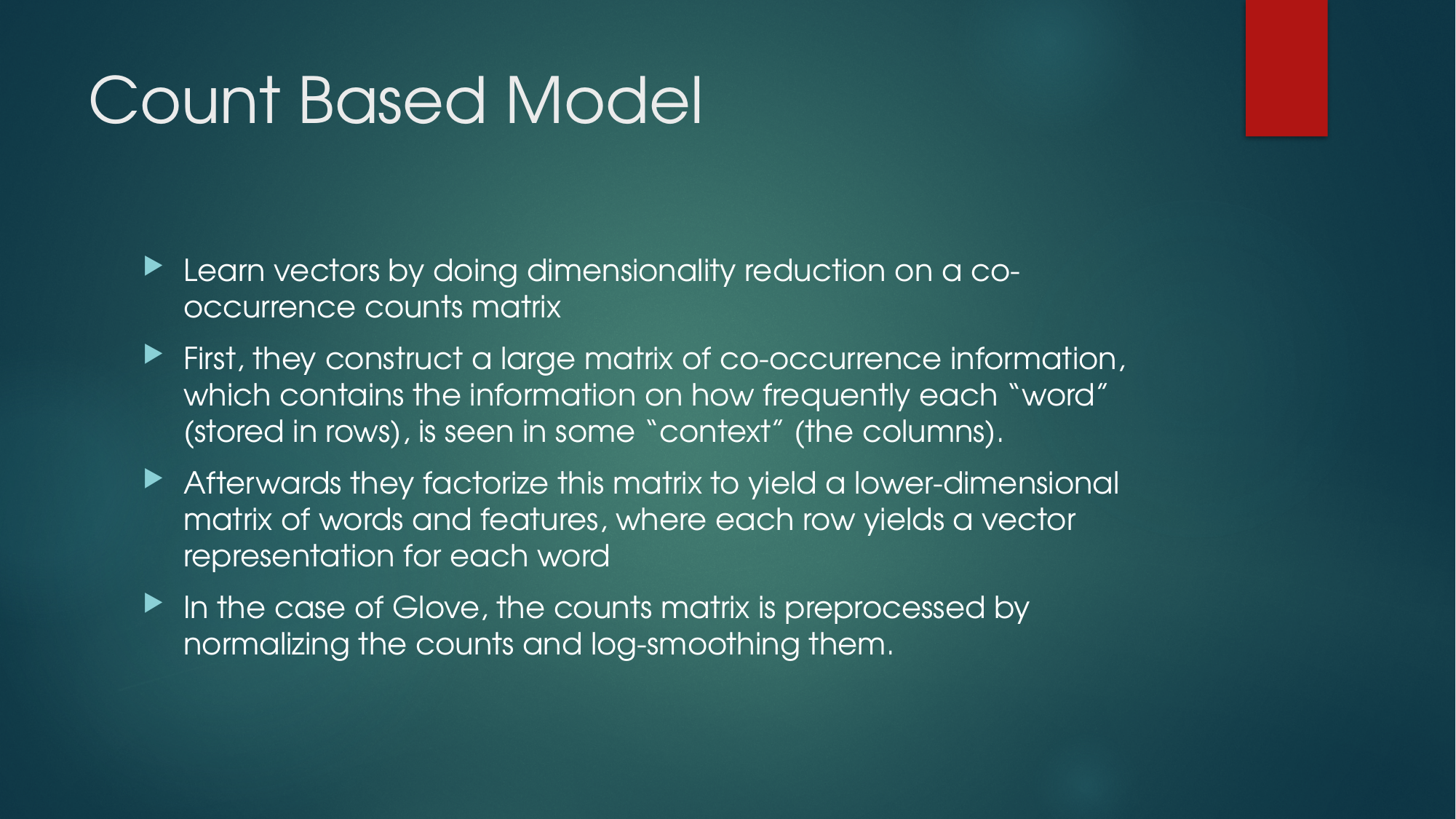

# Count Based Model
Learn vectors by doing dimensionality reduction on a co-occurrence counts matrix
First, they construct a large matrix of co-occurrence information, which contains the information on how frequently each “word” (stored in rows), is seen in some “context” (the columns).
Afterwards they factorize this matrix to yield a lower-dimensional matrix of words and features, where each row yields a vector representation for each word
In the case of Glove, the counts matrix is preprocessed by normalizing the counts and log-smoothing them.